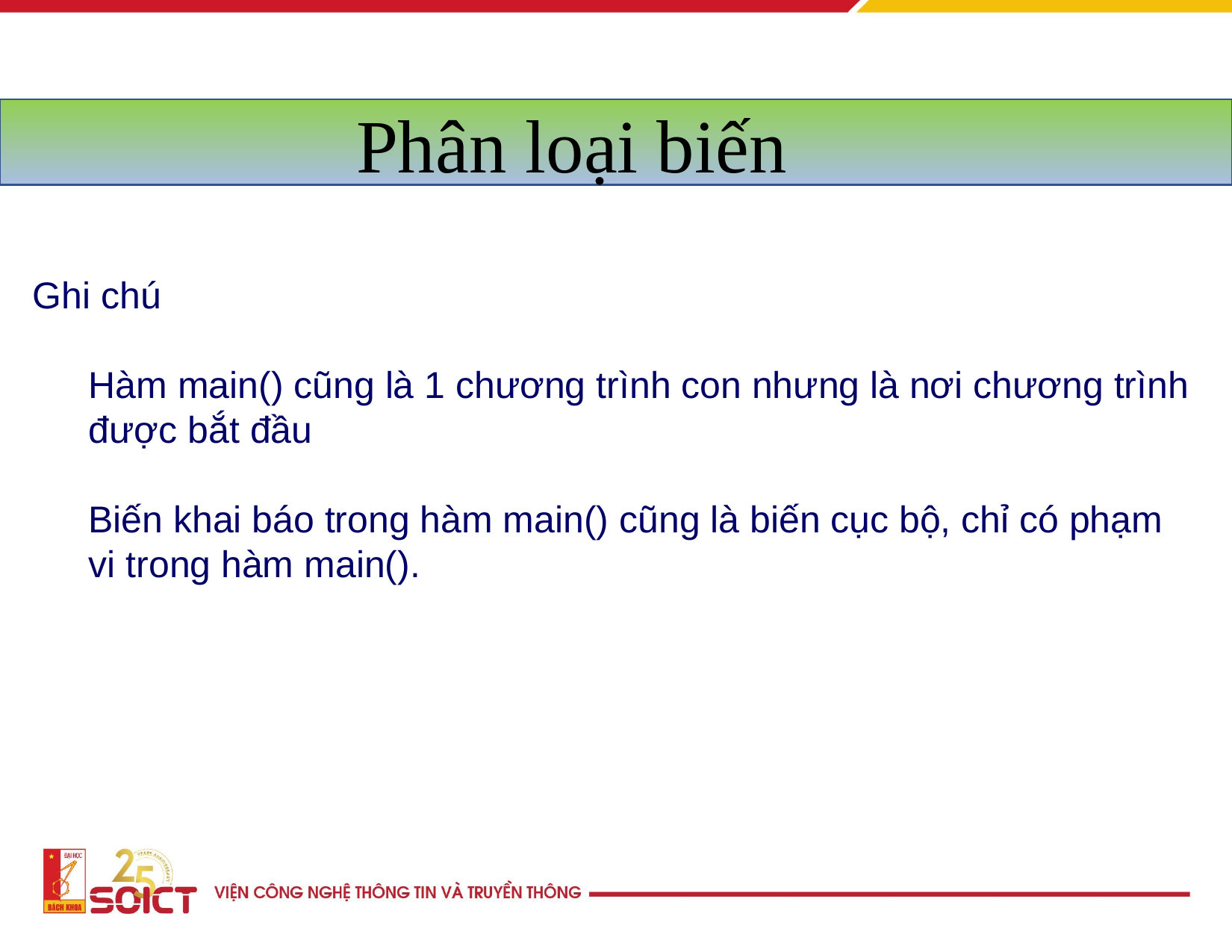

# Phân loại biến

Ghi chú

Hàm main() cũng là 1 chương trình con nhưng là nơi chương trình được bắt đầu

Biến khai báo trong hàm main() cũng là biến cục bộ, chỉ có phạm vi trong hàm main().